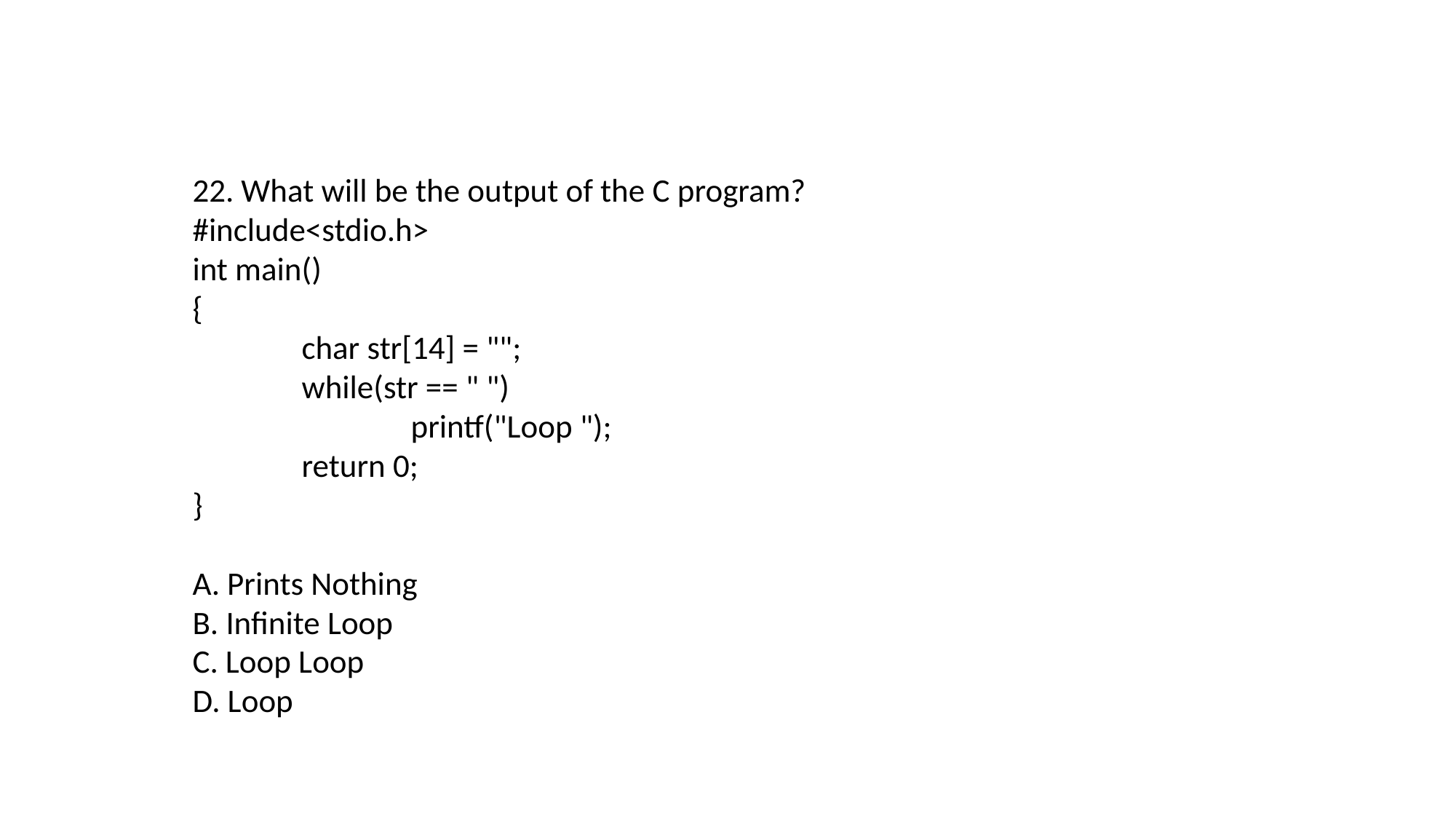

22. What will be the output of the C program?
#include<stdio.h>
int main()
{
	char str[14] = "";
	while(str == " ")
		printf("Loop ");
	return 0;
}

A. Prints Nothing
B. Infinite Loop
C. Loop Loop
D. Loop